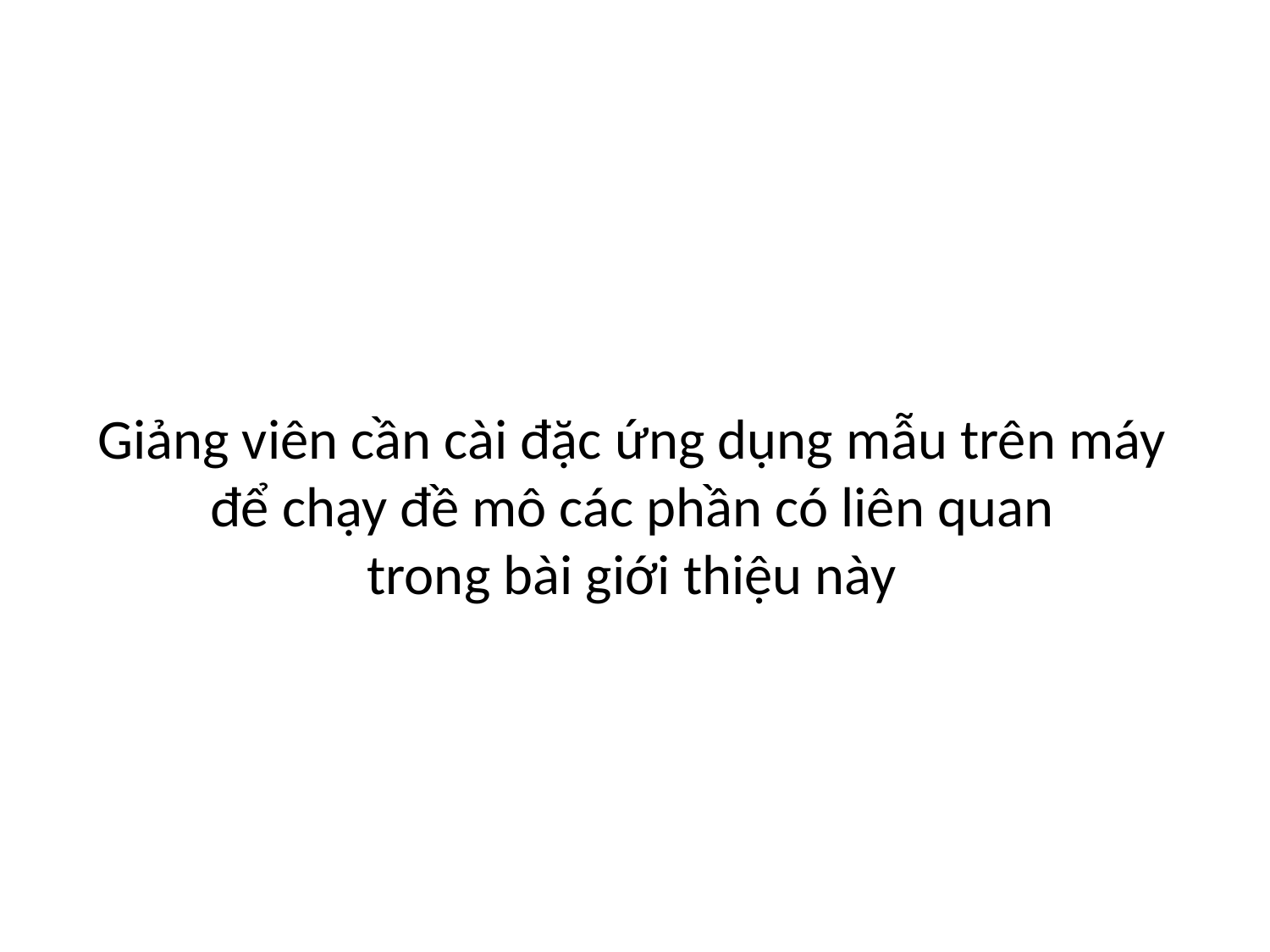

Giảng viên cần cài đặc ứng dụng mẫu trên máy
để chạy đề mô các phần có liên quan
trong bài giới thiệu này